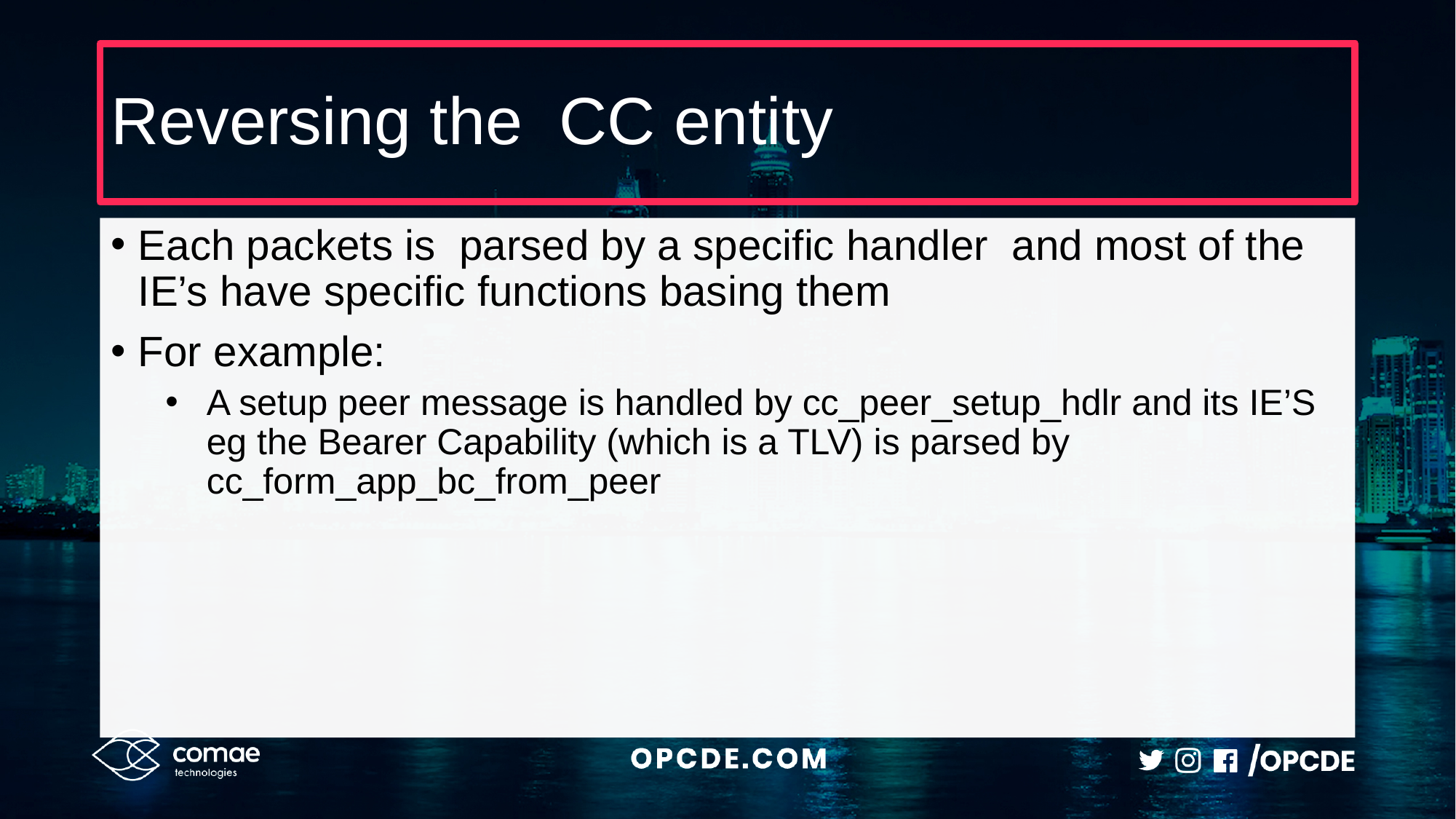

# Reversing the  CC entity
Each packets is  parsed by a specific handler  and most of the IE’s have specific functions basing them
For example:
A setup peer message is handled by cc_peer_setup_hdlr and its IE’S eg the Bearer Capability (which is a TLV) is parsed by cc_form_app_bc_from_peer